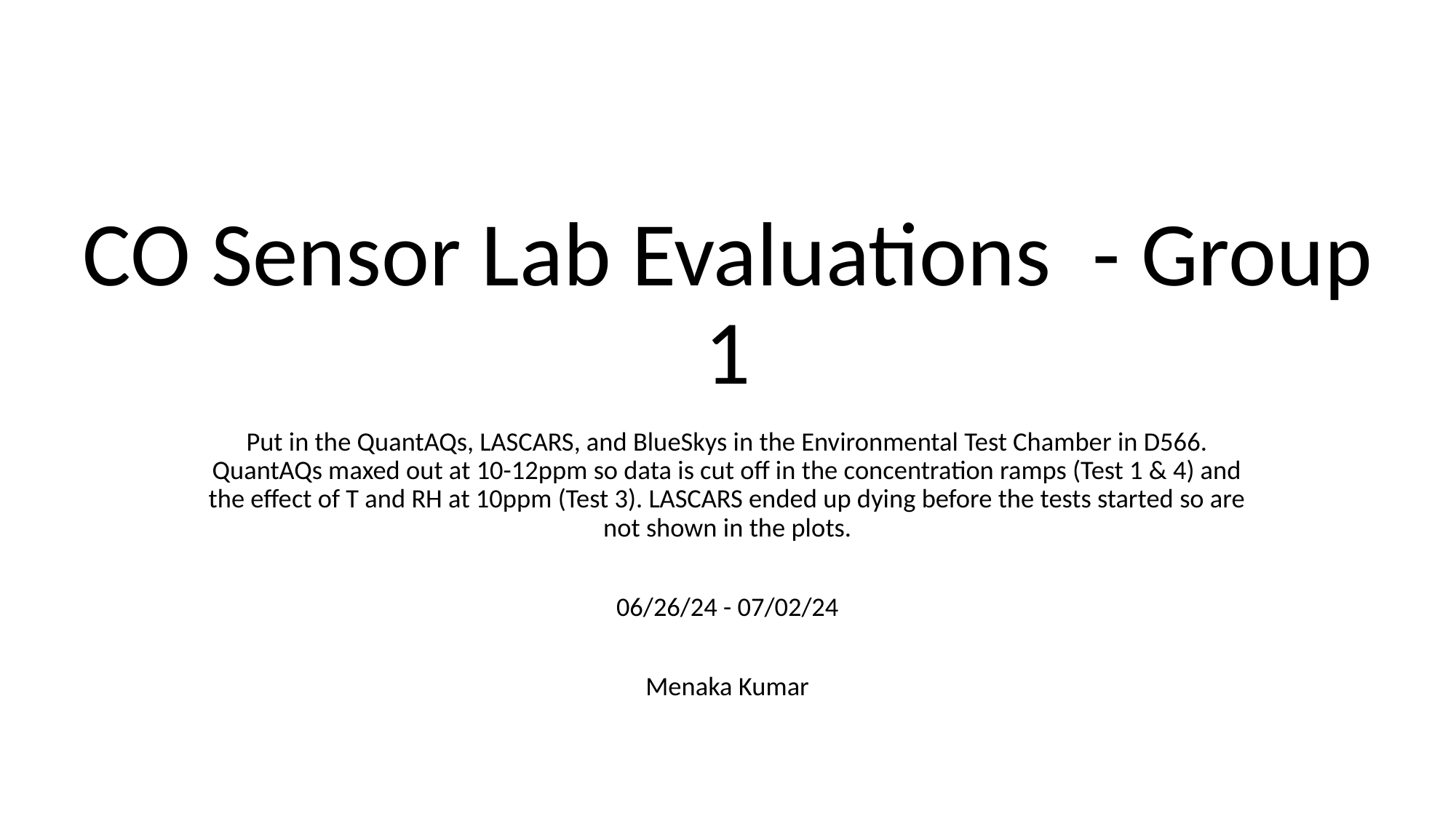

# CO Sensor Lab Evaluations  - Group 1
Put in the QuantAQs, LASCARS, and BlueSkys in the Environmental Test Chamber in D566. QuantAQs maxed out at 10-12ppm so data is cut off in the concentration ramps (Test 1 & 4) and the effect of T and RH at 10ppm (Test 3). LASCARS ended up dying before the tests started so are not shown in the plots.

06/26/24 - 07/02/24

Menaka Kumar